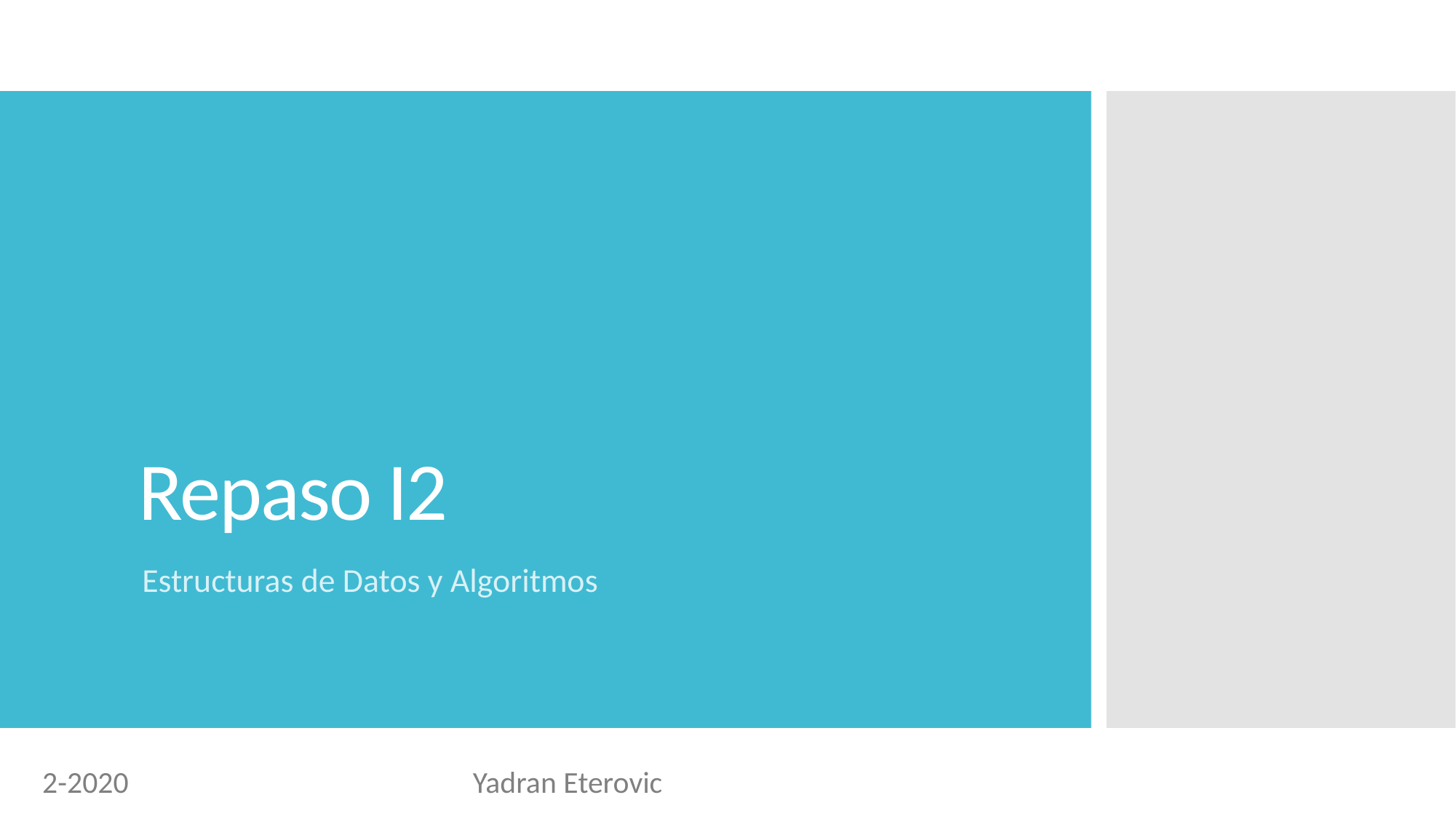

# Repaso I2
Estructuras de Datos y Algoritmos
2-2020
Yadran Eterovic